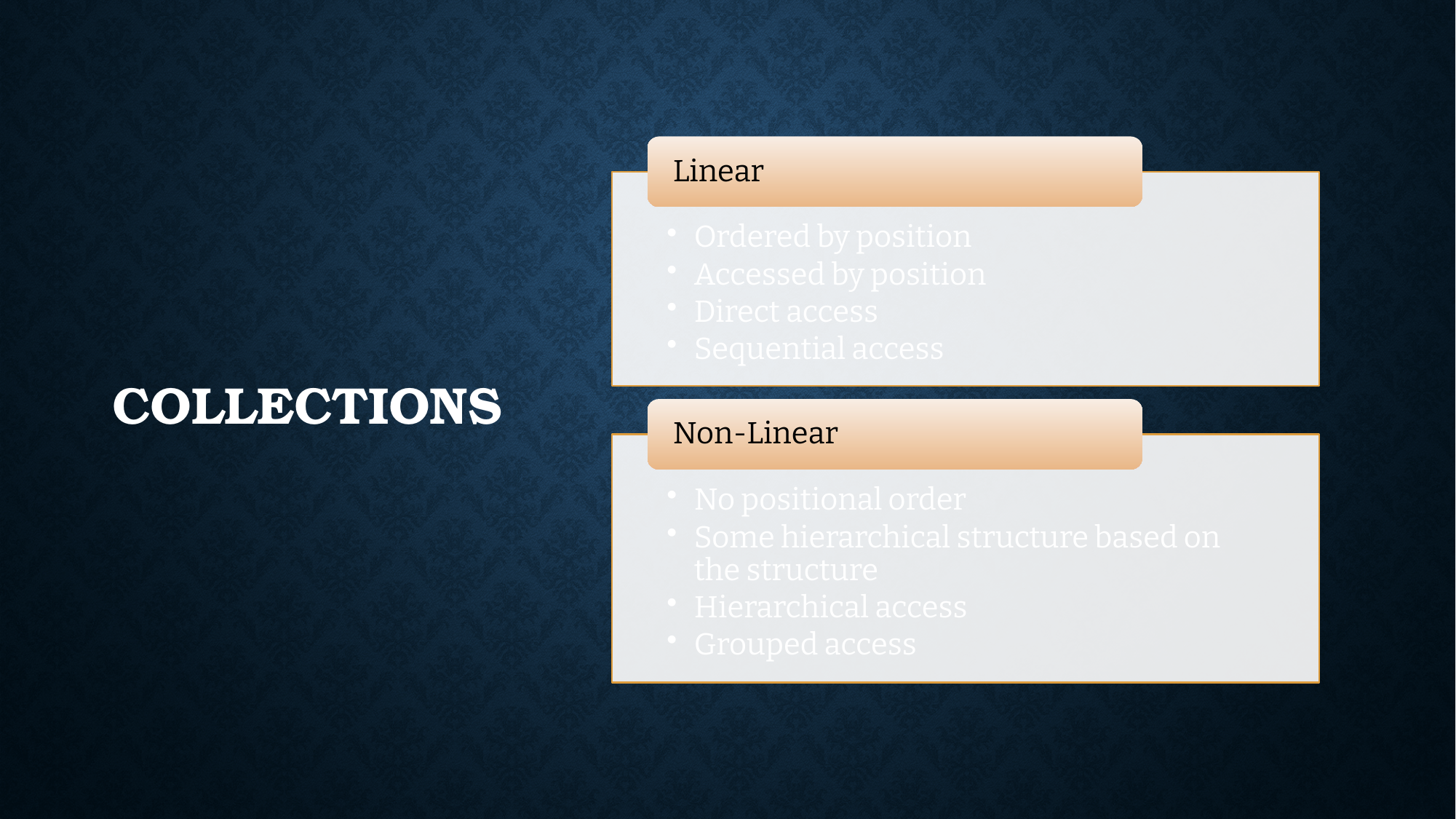

# collections
Ordered by position
Accessed by position
Direct access
Sequential access
Linear
No positional order
Some hierarchical structure based on the structure
Hierarchical access
Grouped access
Non-Linear